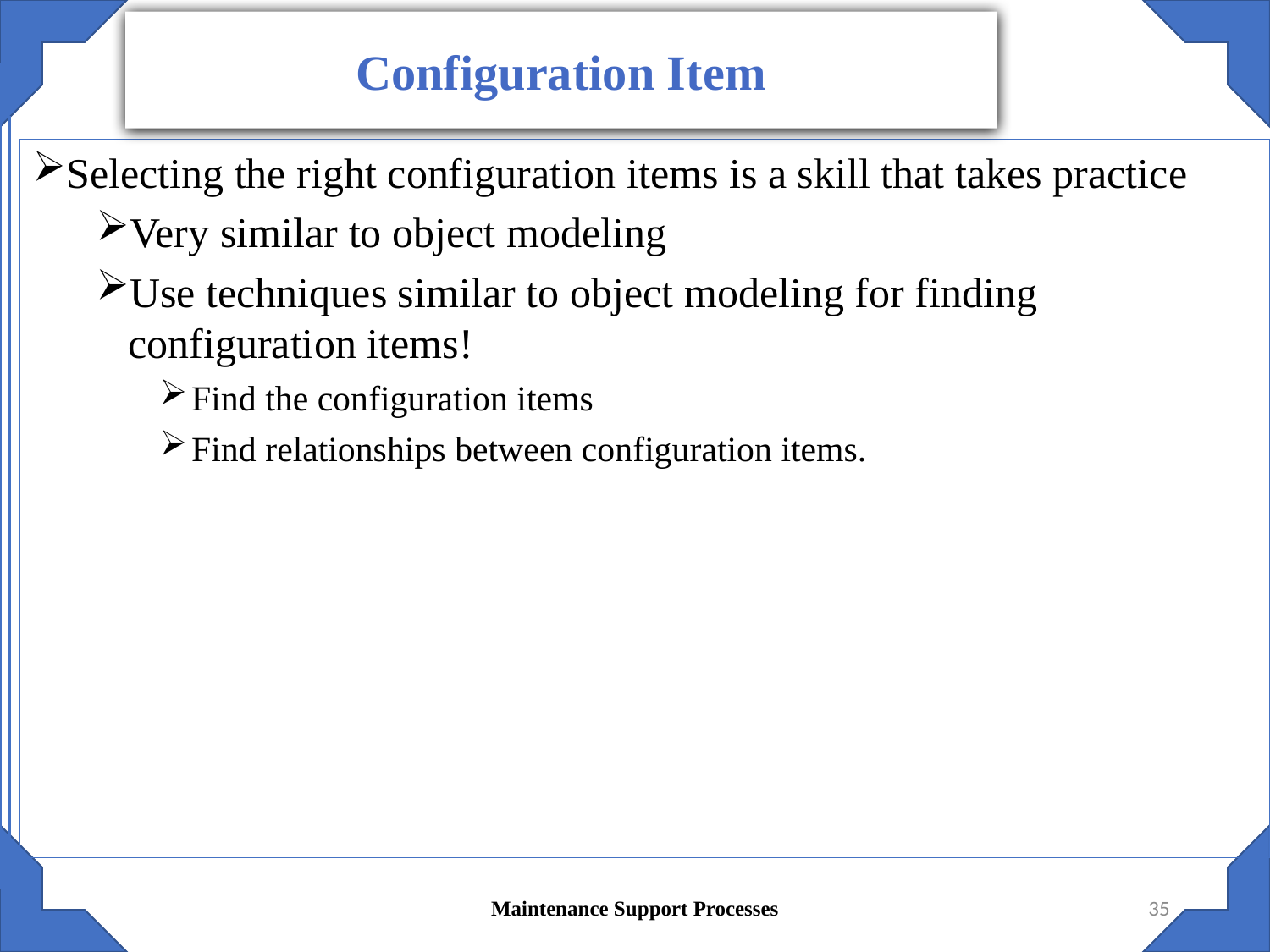

Configuration Item
Selecting the right configuration items is a skill that takes practice
Very similar to object modeling
Use techniques similar to object modeling for finding configuration items!
Find the configuration items
Find relationships between configuration items.

Maintenance Support Processes
35